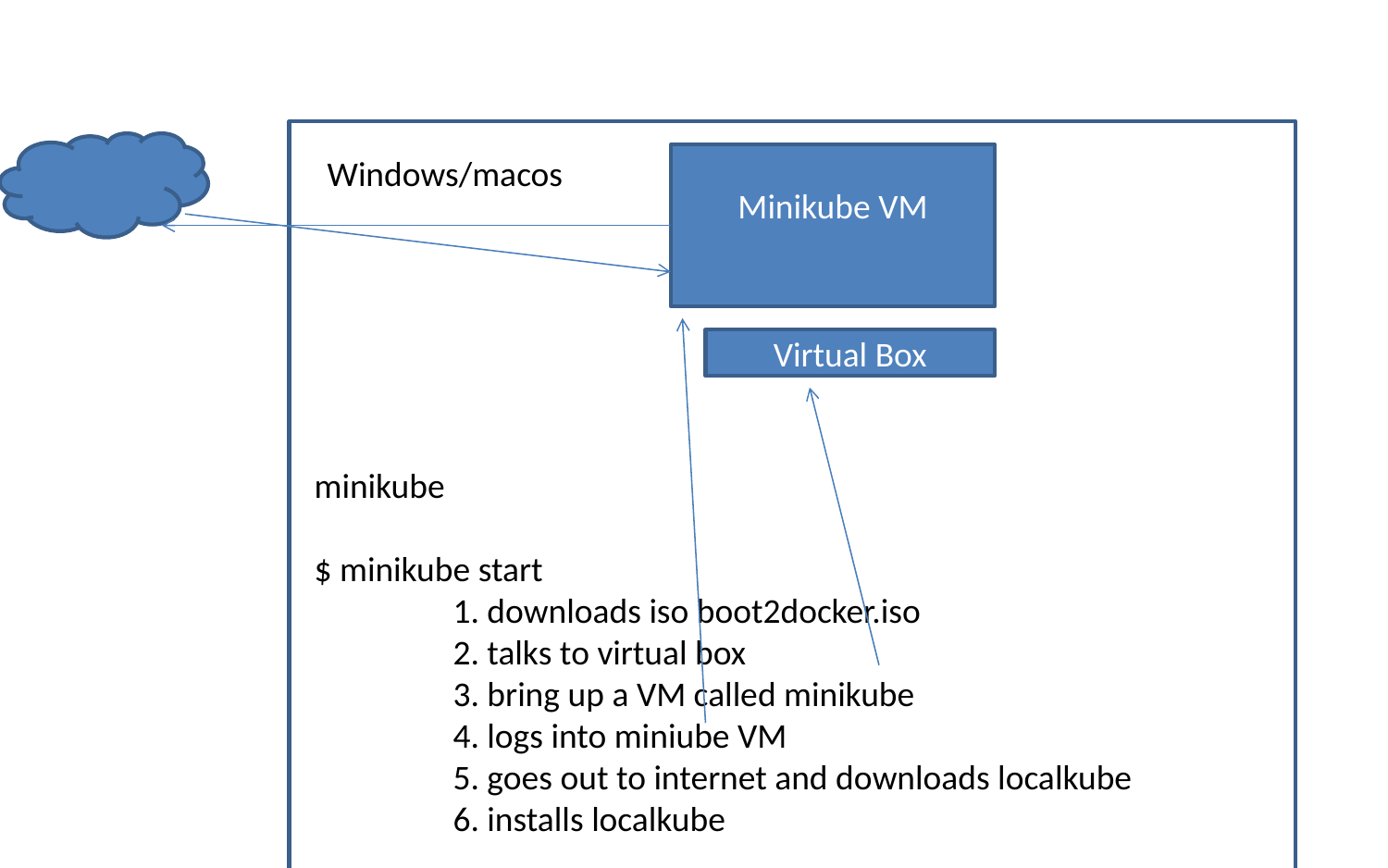

Windows/macos
Minikube VM

Virtual Box
minikube

$ minikube start
	1. downloads iso boot2docker.iso
	2. talks to virtual box
	3. bring up a VM called minikube
	4. logs into miniube VM
	5. goes out to internet and downloads localkube
	6. installs localkube